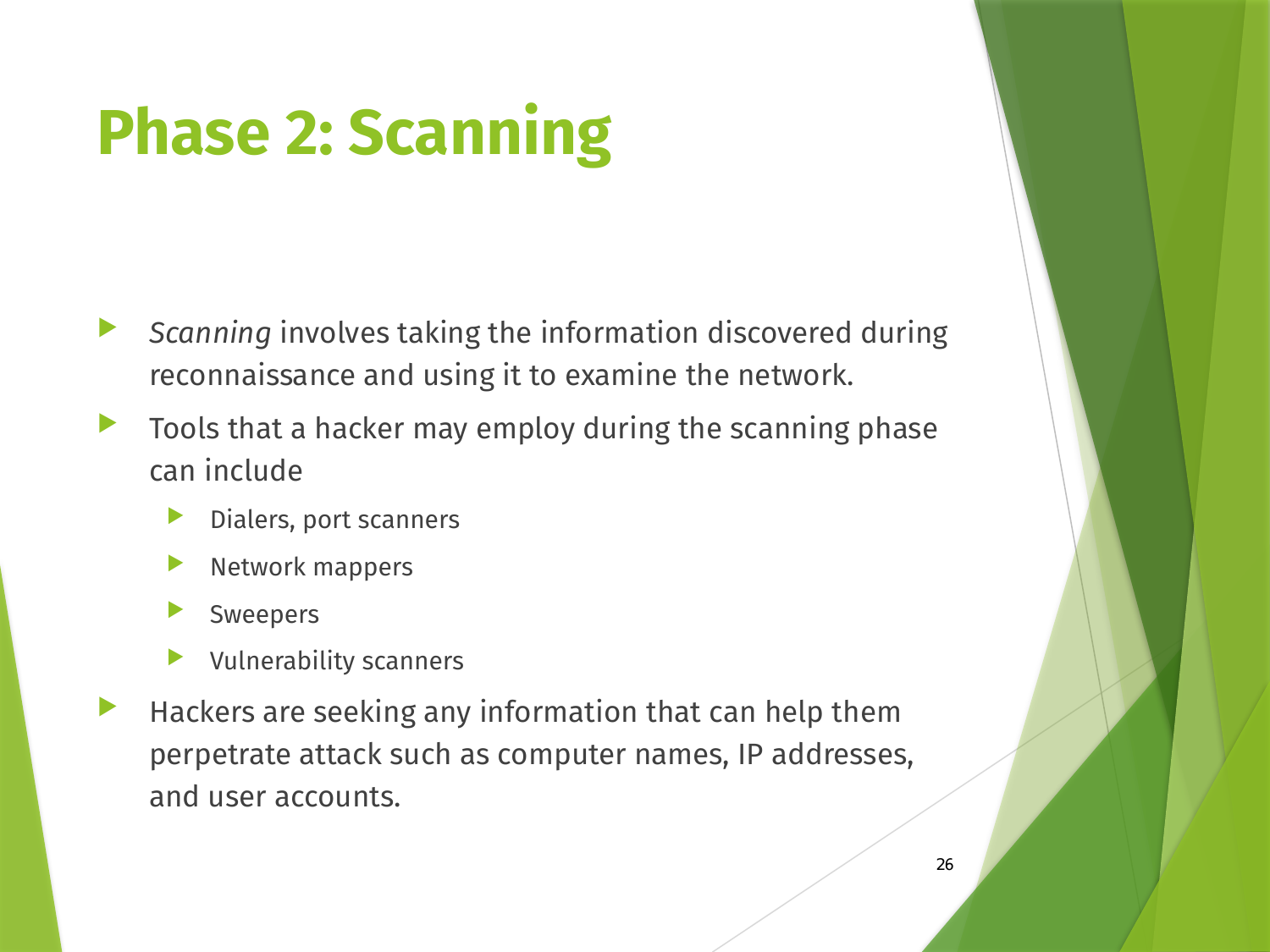

# Phase 2: Scanning
Scanning involves taking the information discovered during reconnaissance and using it to examine the network.
Tools that a hacker may employ during the scanning phase can include
Dialers, port scanners
Network mappers
Sweepers
Vulnerability scanners
Hackers are seeking any information that can help them perpetrate attack such as computer names, IP addresses, and user accounts.
26